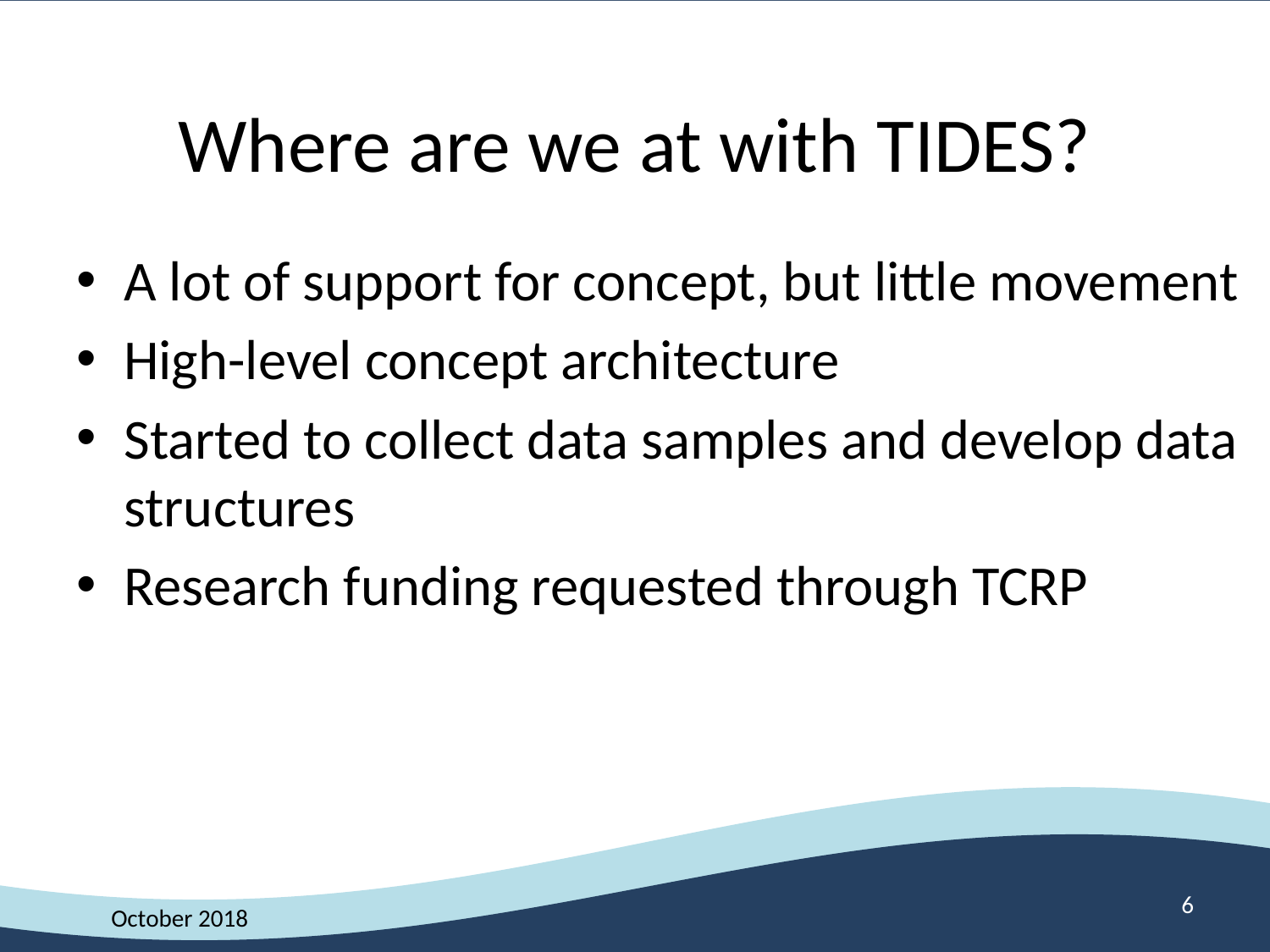

# Where are we at with TIDES?
A lot of support for concept, but little movement
High-level concept architecture
Started to collect data samples and develop data structures
Research funding requested through TCRP
6
October 2018